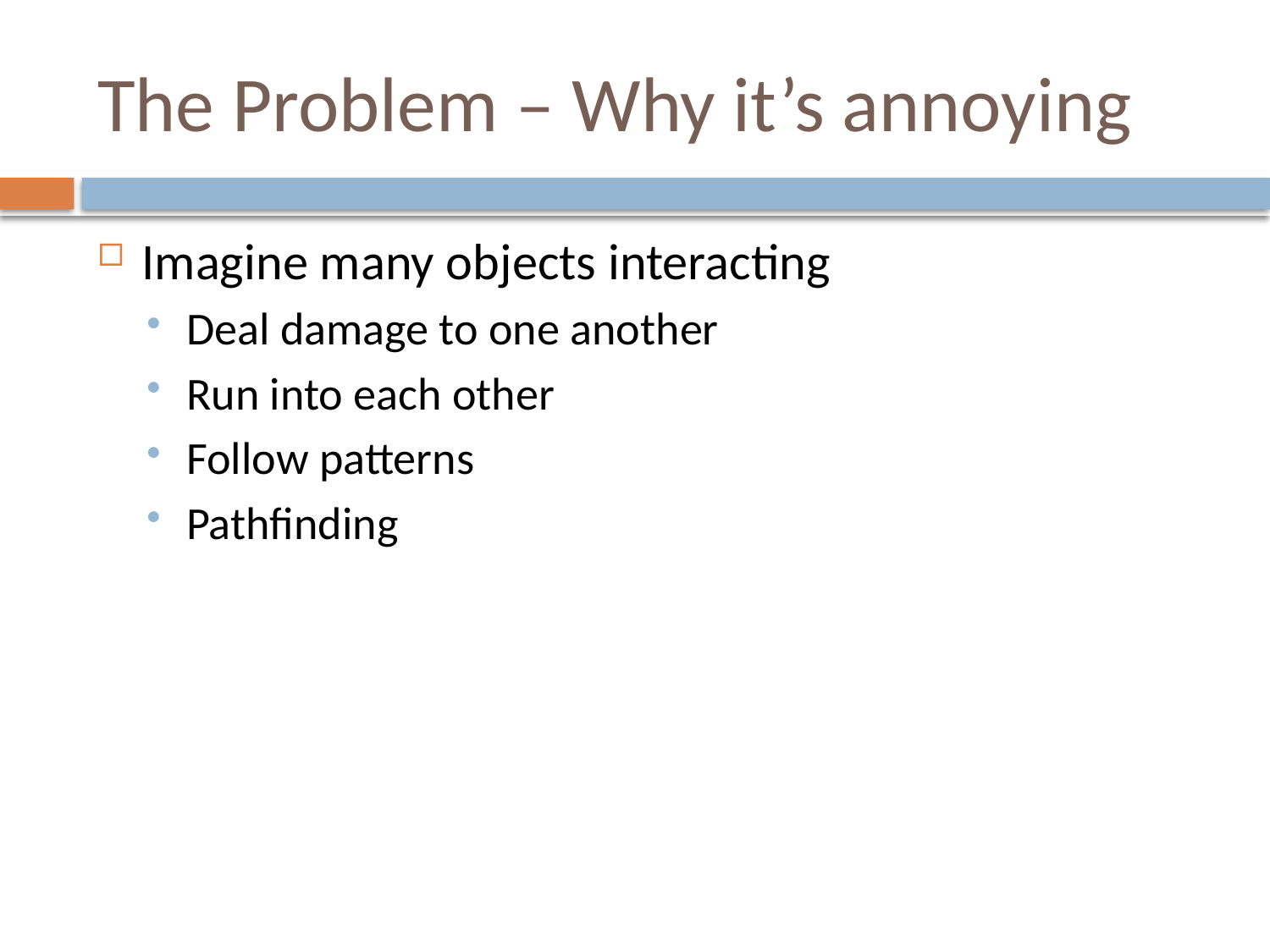

# The Problem – Why it’s annoying
Imagine many objects interacting
Deal damage to one another
Run into each other
Follow patterns
Pathfinding